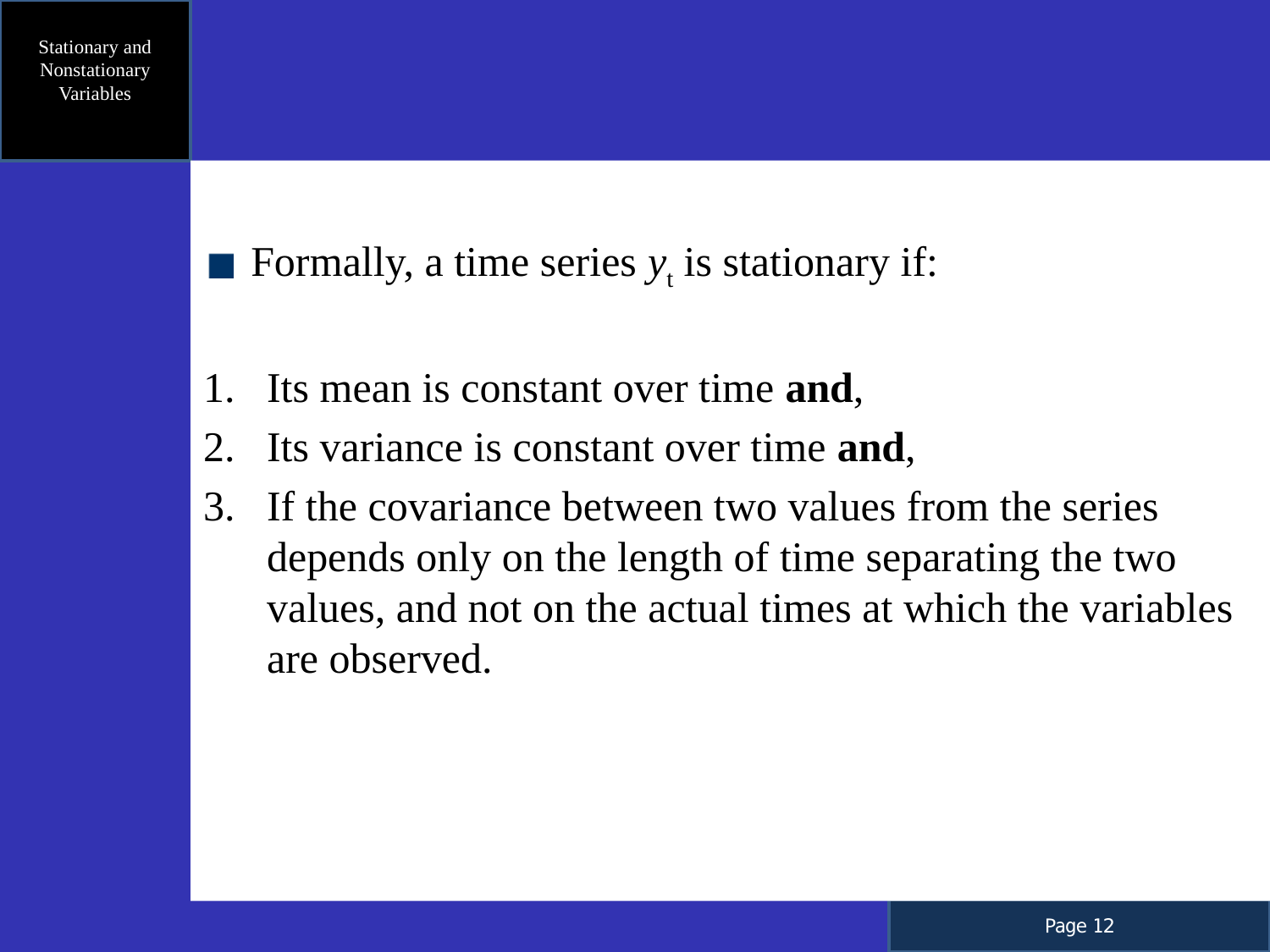

Stationary and Nonstationary Variables

Formally, a time series yt is stationary if:

Its mean is constant over time and,
Its variance is constant over time and,
If the covariance between two values from the series depends only on the length of time separating the two values, and not on the actual times at which the variables are observed.